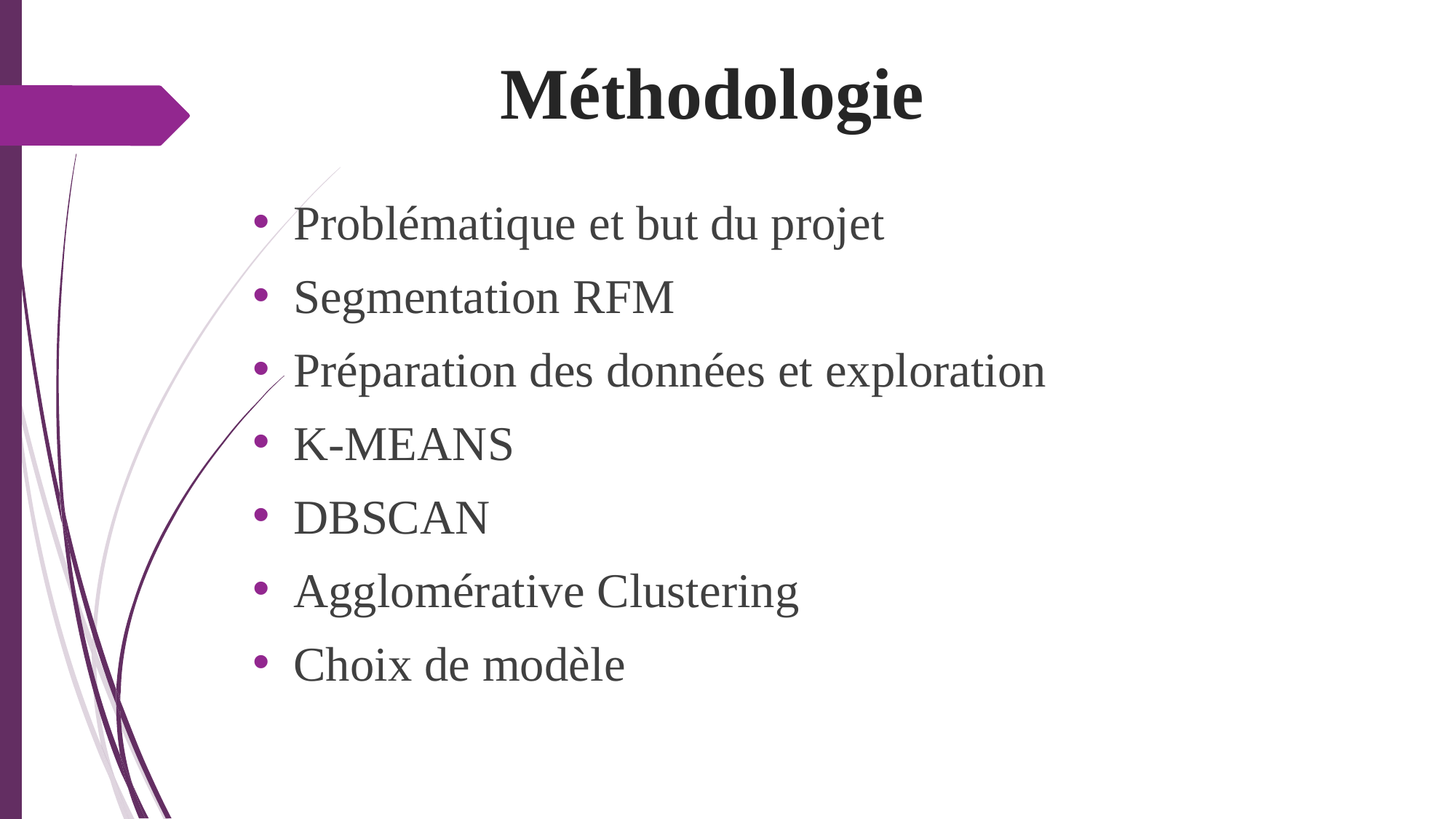

# Méthodologie
Problématique et but du projet
Segmentation RFM
Préparation des données et exploration
K-MEANS
DBSCAN
Agglomérative Clustering
Choix de modèle